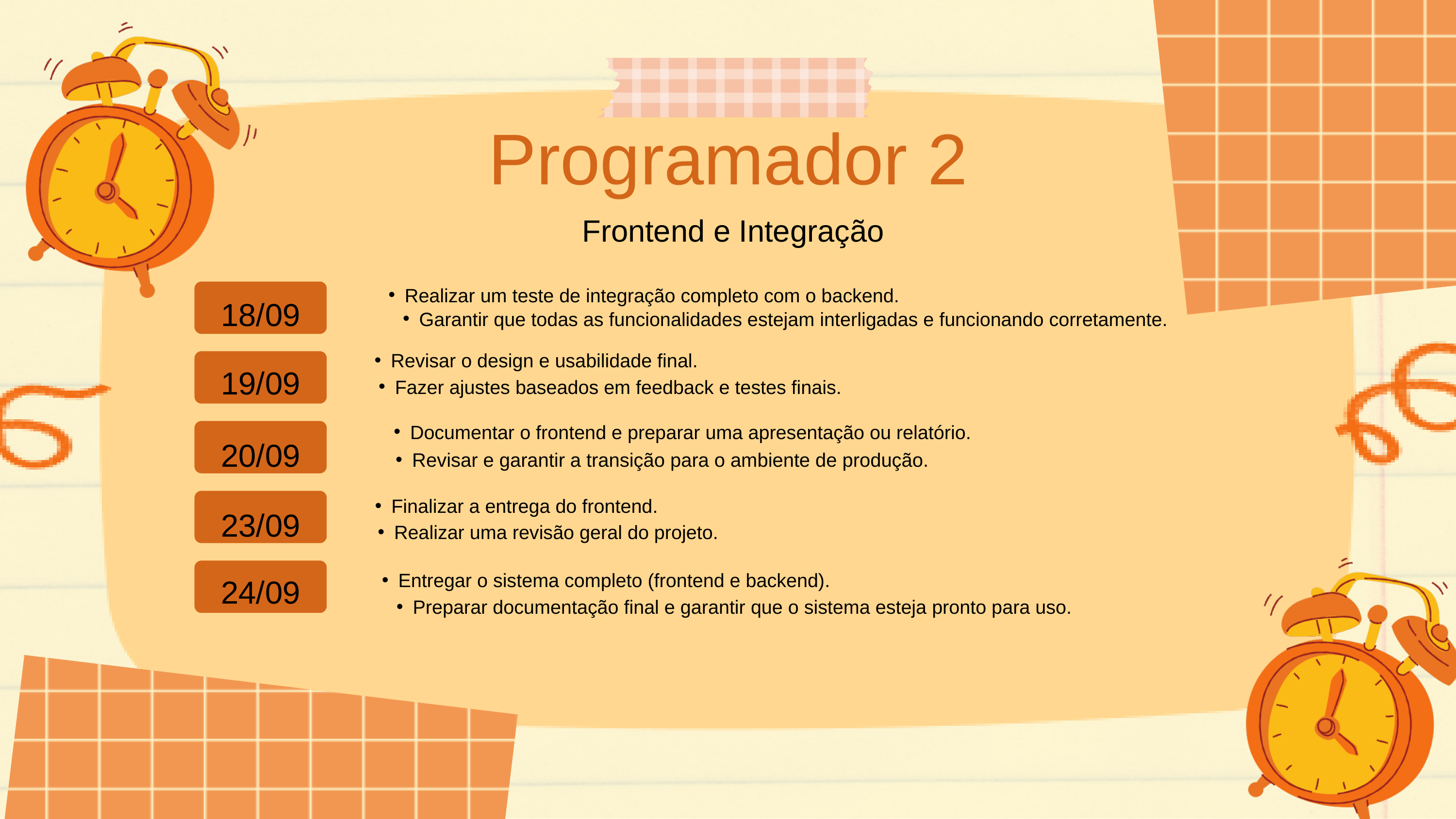

Programador 2
Frontend e Integração
18/09

Realizar um teste de integração completo com o backend.
Garantir que todas as funcionalidades estejam interligadas e funcionando corretamente.

Revisar o design e usabilidade final.
19/09

Fazer ajustes baseados em feedback e testes finais.
Documentar o frontend e preparar uma apresentação ou relatório.
20/09

Revisar e garantir a transição para o ambiente de produção.
23/09
Finalizar a entrega do frontend.

Realizar uma revisão geral do projeto.
24/09

Entregar o sistema completo (frontend e backend).
Preparar documentação final e garantir que o sistema esteja pronto para uso.